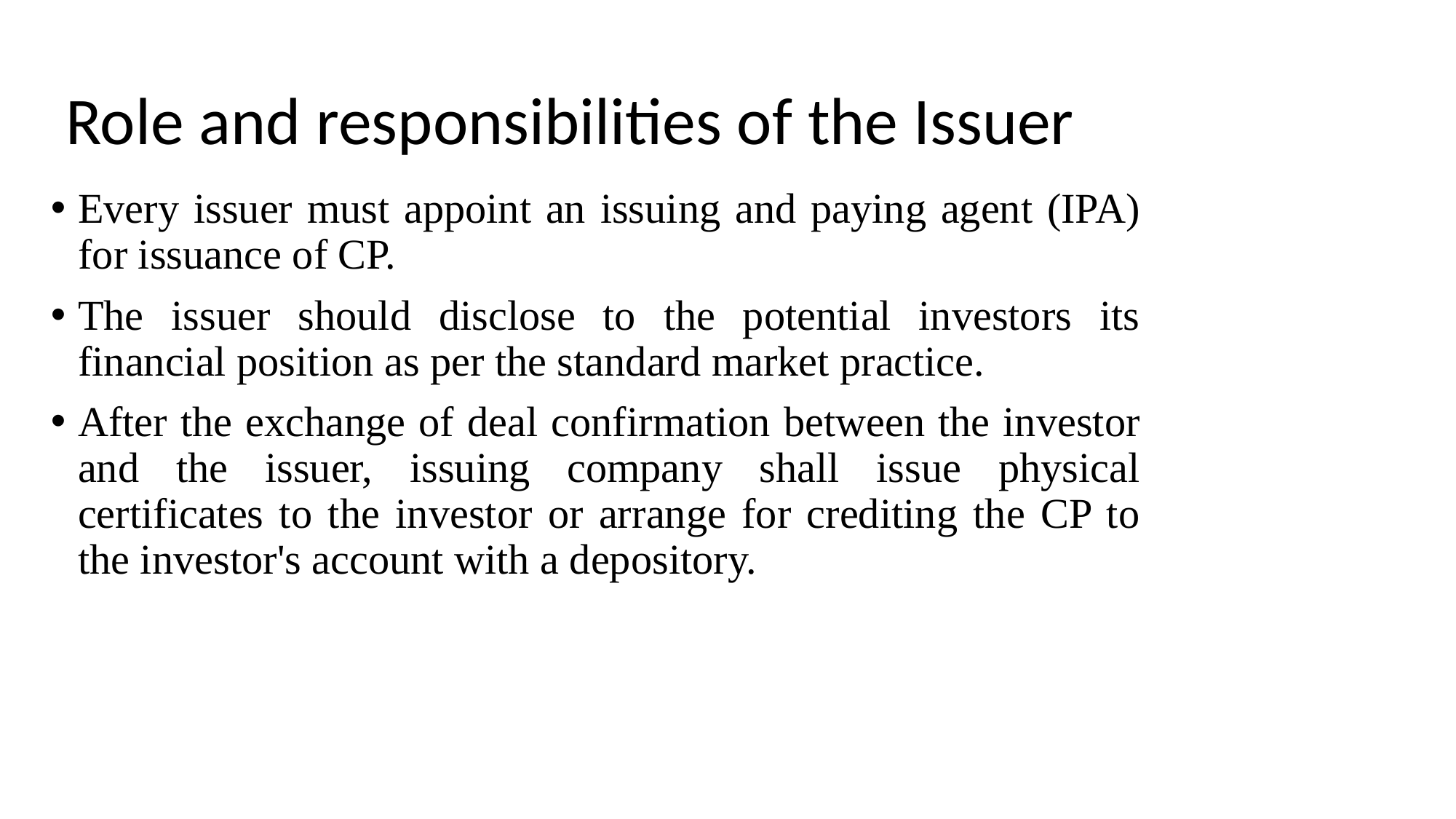

# Role and responsibilities of the Issuer
Every issuer must appoint an issuing and paying agent (IPA) for issuance of CP.
The issuer should disclose to the potential investors its financial position as per the standard market practice.
After the exchange of deal confirmation between the investor and the issuer, issuing company shall issue physical certificates to the investor or arrange for crediting the CP to the investor's account with a depository.